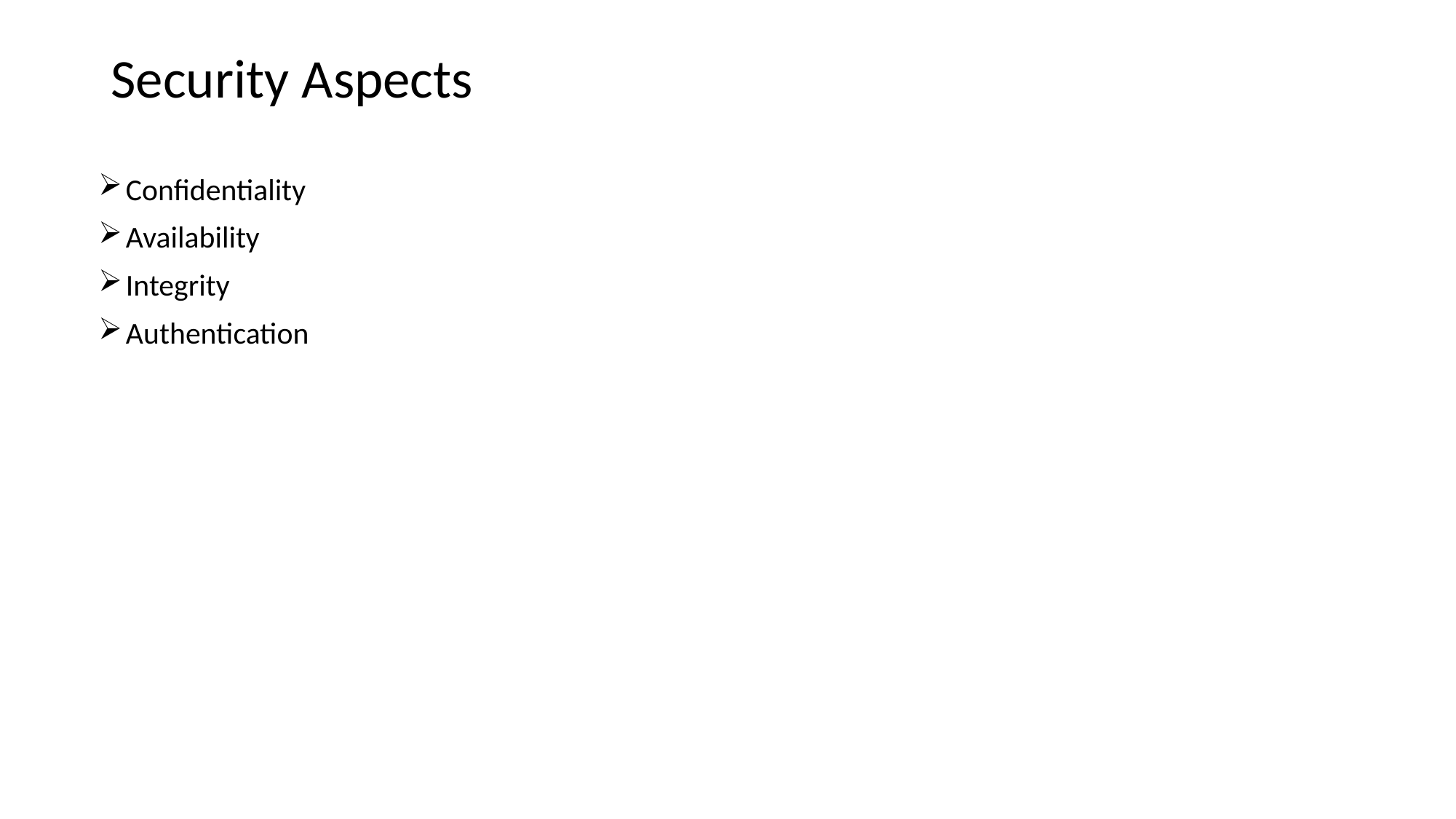

# Security Aspects

Confidentiality
Availability
Integrity
Authentication